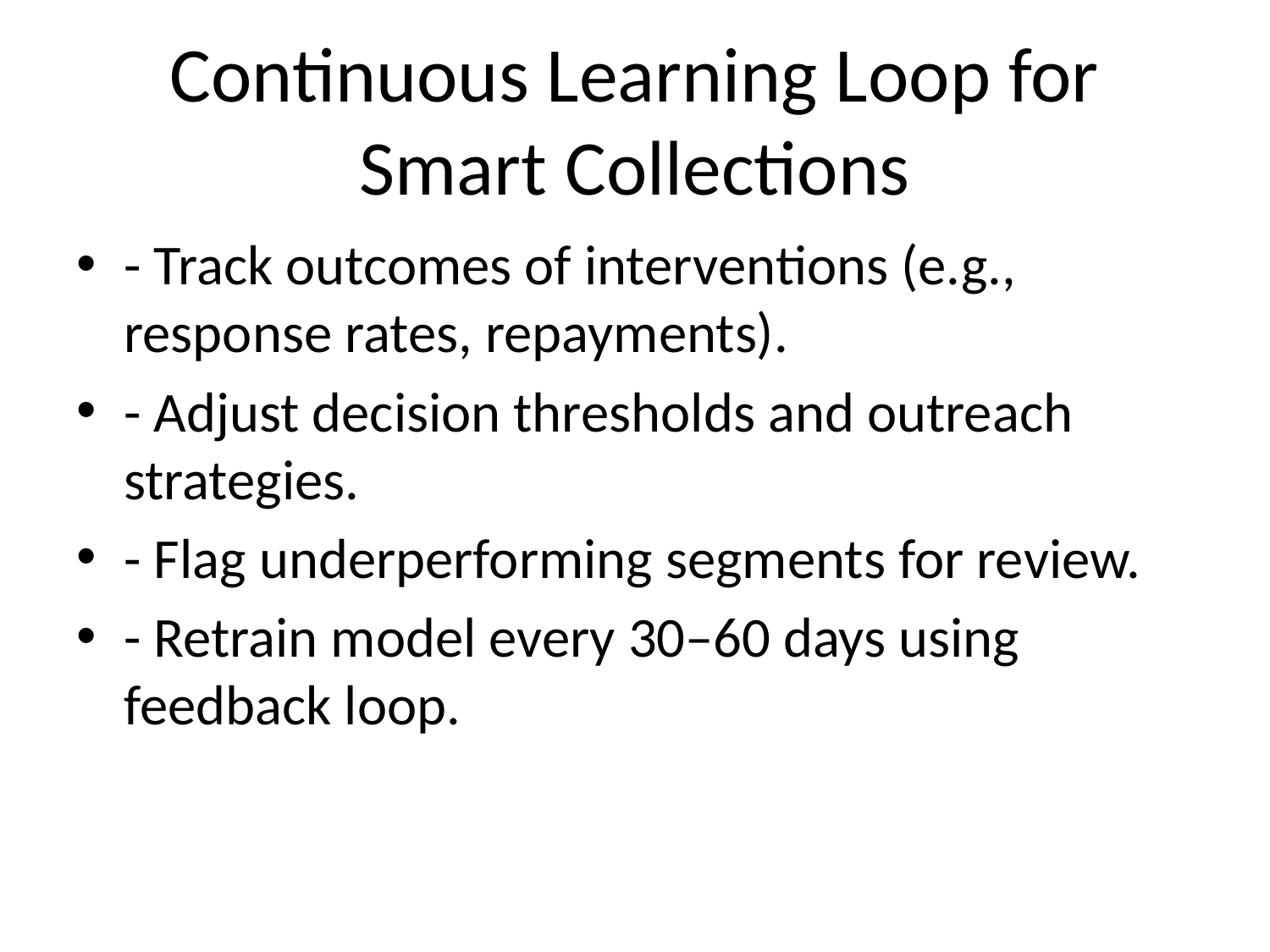

# Continuous Learning Loop for Smart Collections
- Track outcomes of interventions (e.g., response rates, repayments).
- Adjust decision thresholds and outreach strategies.
- Flag underperforming segments for review.
- Retrain model every 30–60 days using feedback loop.